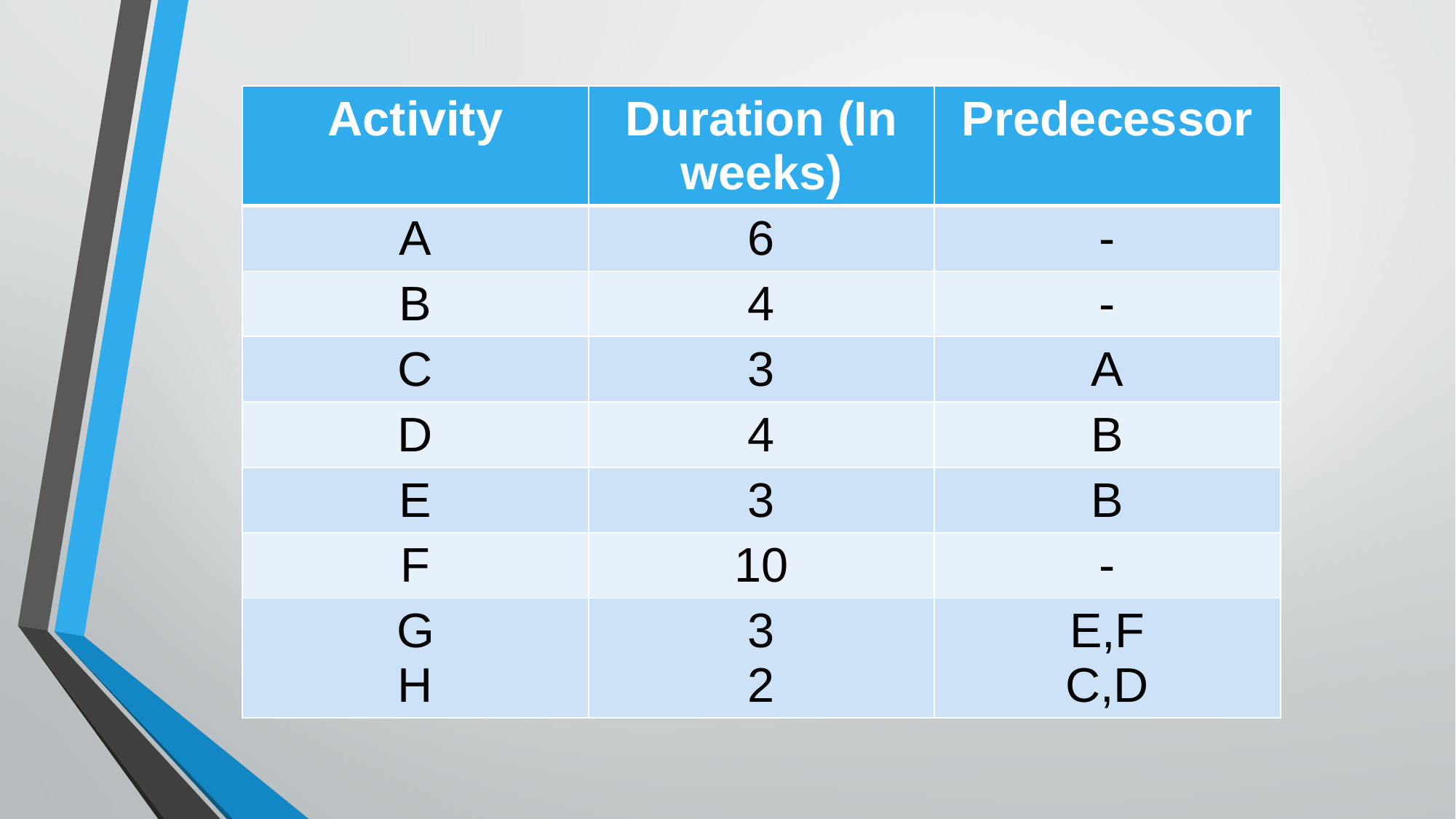

| Activity | Duration (In weeks) | Predecessor |
| --- | --- | --- |
| A | 6 | - |
| B | 4 | - |
| C | 3 | A |
| D | 4 | B |
| E | 3 | B |
| F | 10 | - |
| G H | 3 2 | E,F C,D |